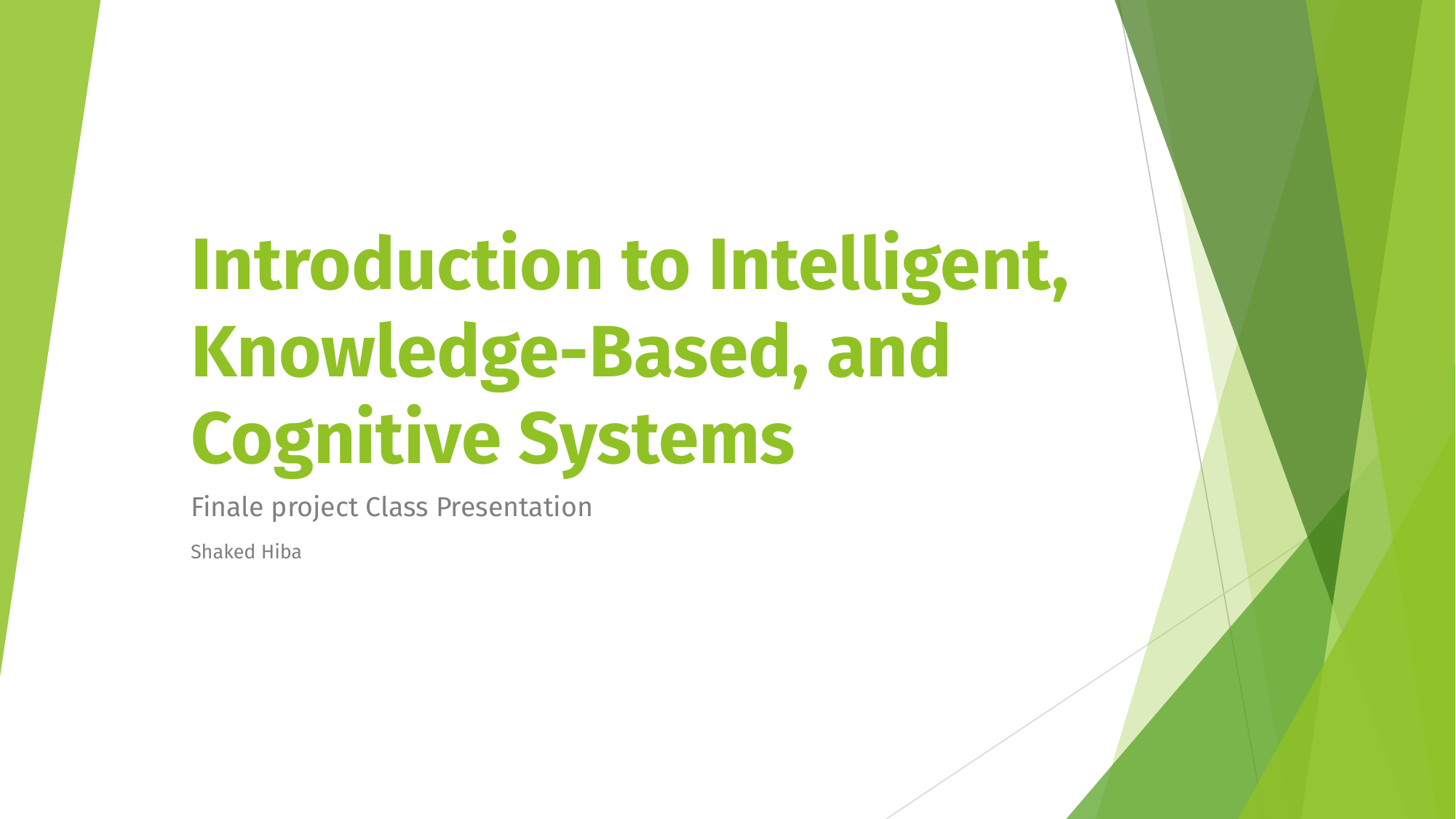

# Introduction to Intelligent, Knowledge-Based, and Cognitive Systems
Finale project Class Presentation
Shaked Hiba